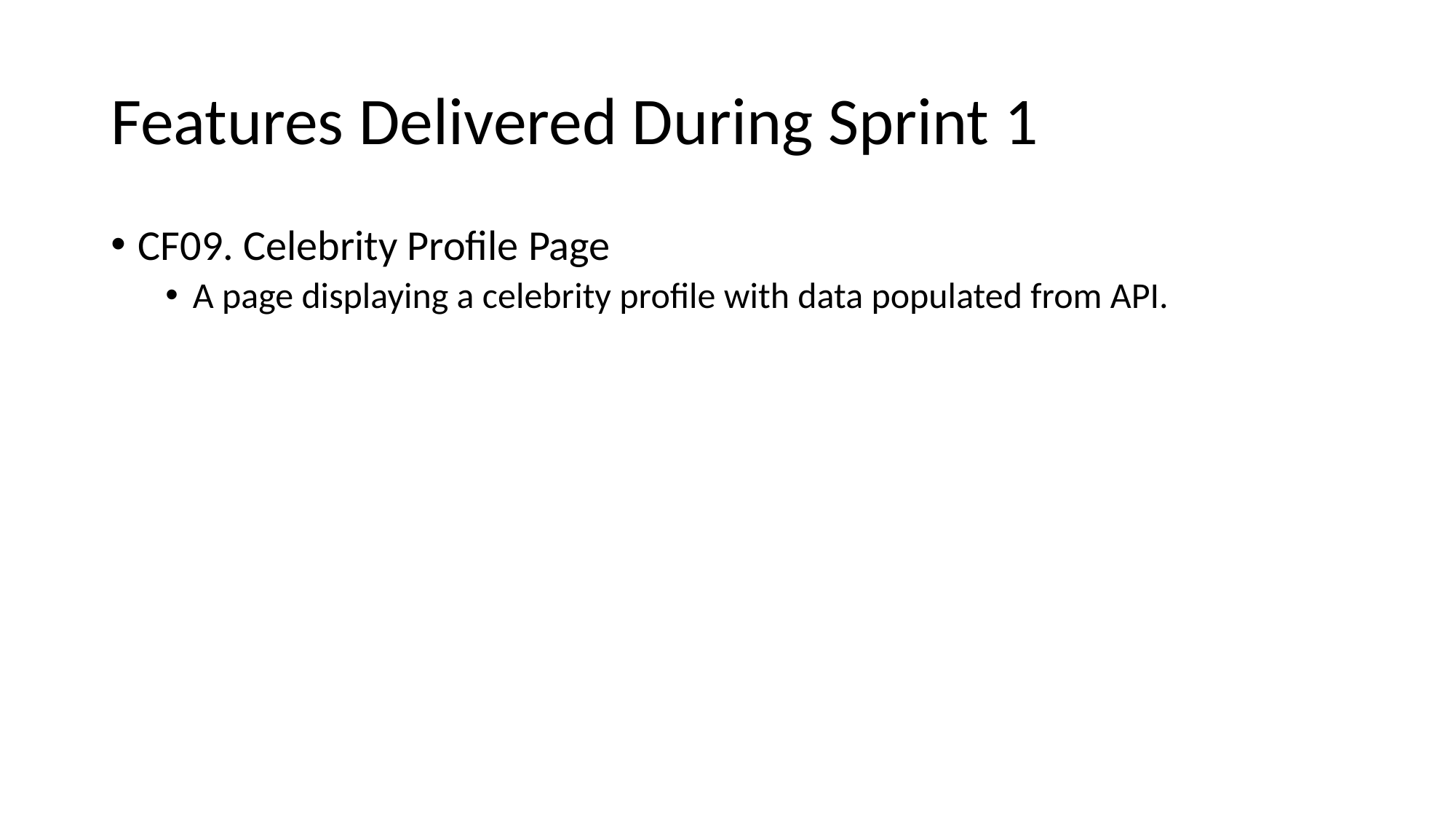

# Features Delivered During Sprint 1
CF09. Celebrity Profile Page
A page displaying a celebrity profile with data populated from API.